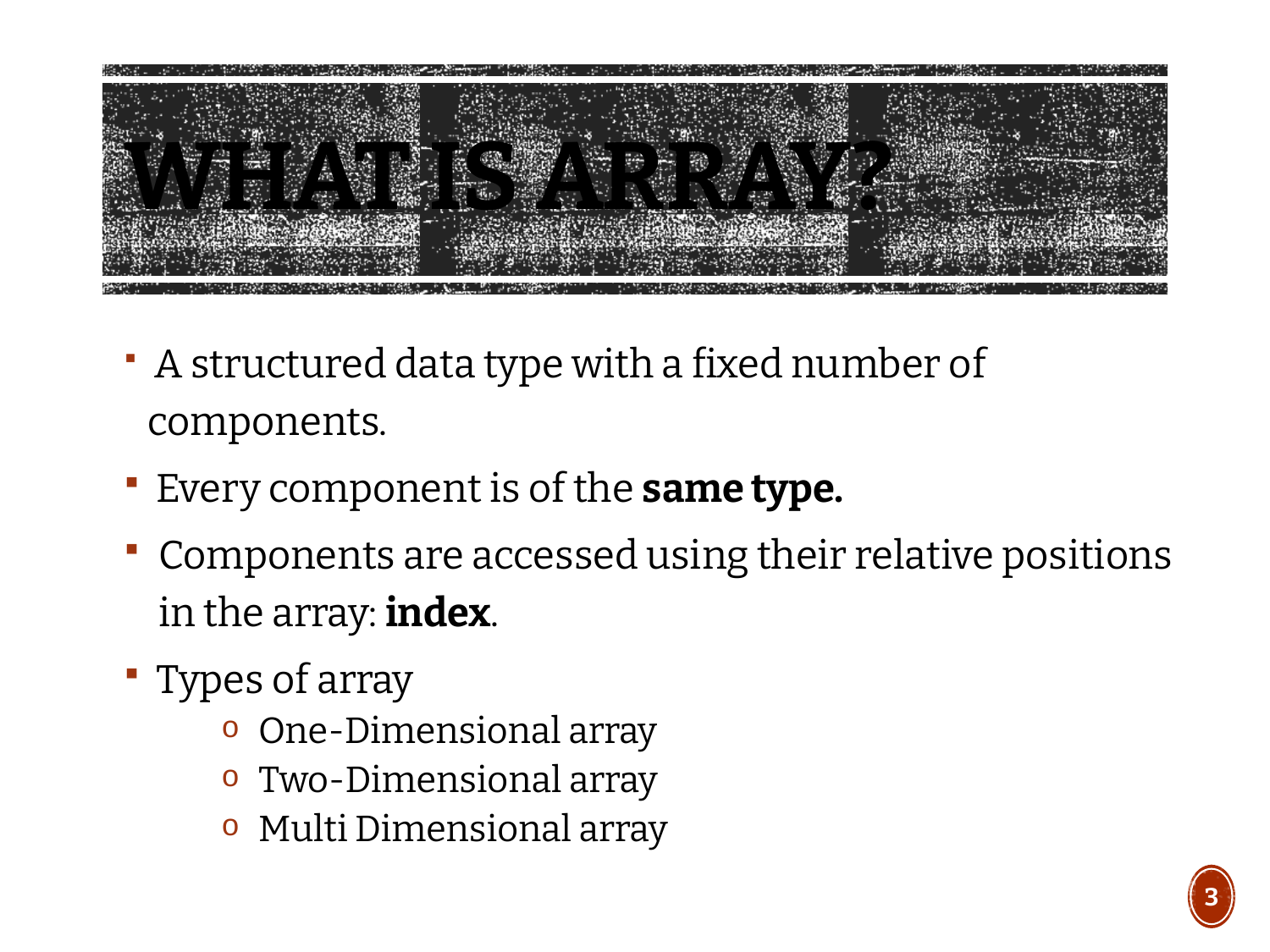

What is Array?

 A structured data type with a fixed number of components.
 Every component is of the same type.
Components are accessed using their relative positions in the array: index.
 Types of array
One-Dimensional array
Two-Dimensional array
Multi Dimensional array

3